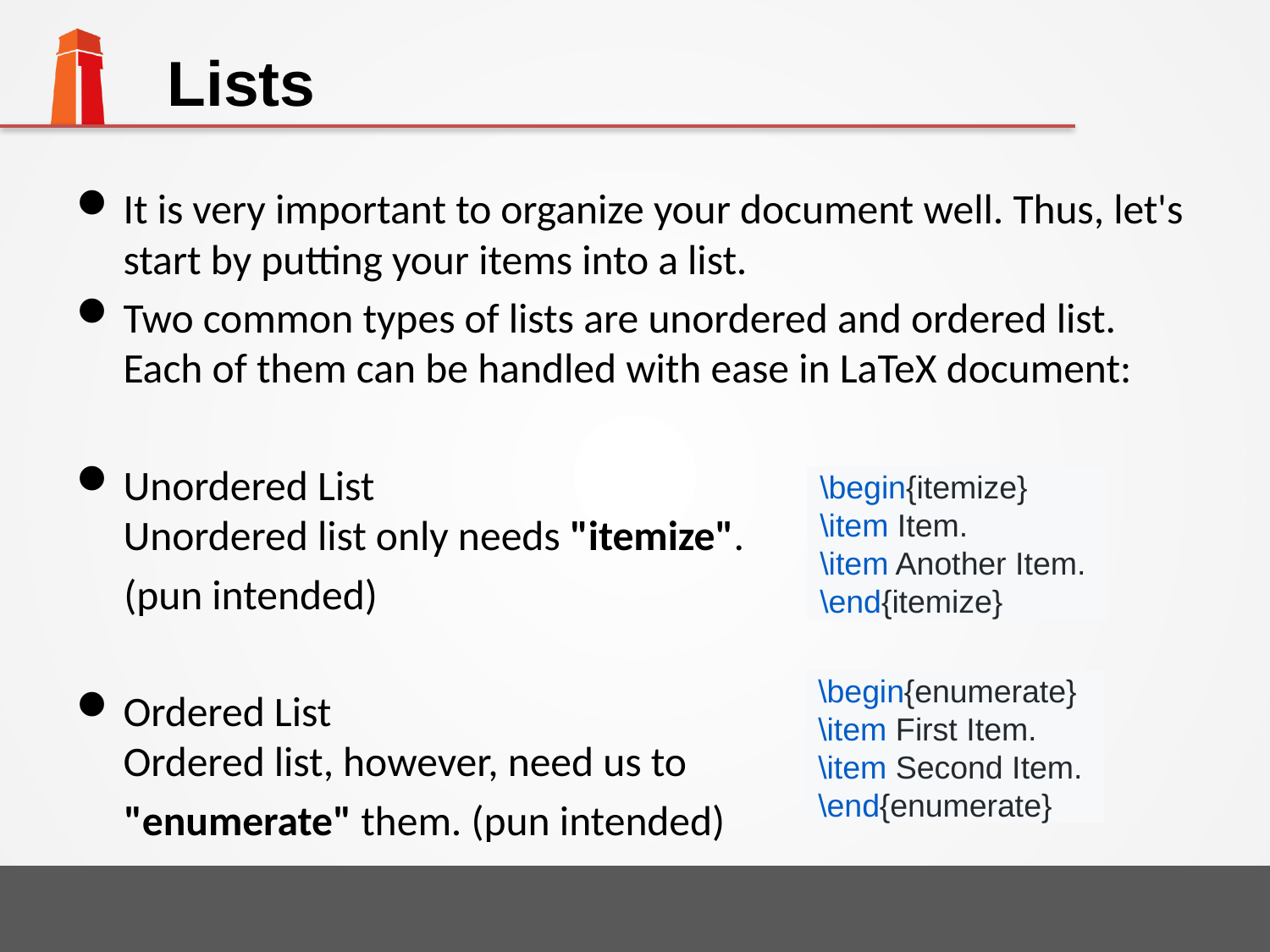

# Lists
It is very important to organize your document well. Thus, let's start by putting your items into a list.
Two common types of lists are unordered and ordered list. Each of them can be handled with ease in LaTeX document:

Unordered List
Unordered list only needs "itemize".
     (pun intended)

Ordered List
Ordered list, however, need us to
     "enumerate" them. (pun intended)

\begin{itemize}
\item Item.
\item Another Item.
\end{itemize}
\begin{enumerate}
\item First Item.
\item Second Item.
\end{enumerate}